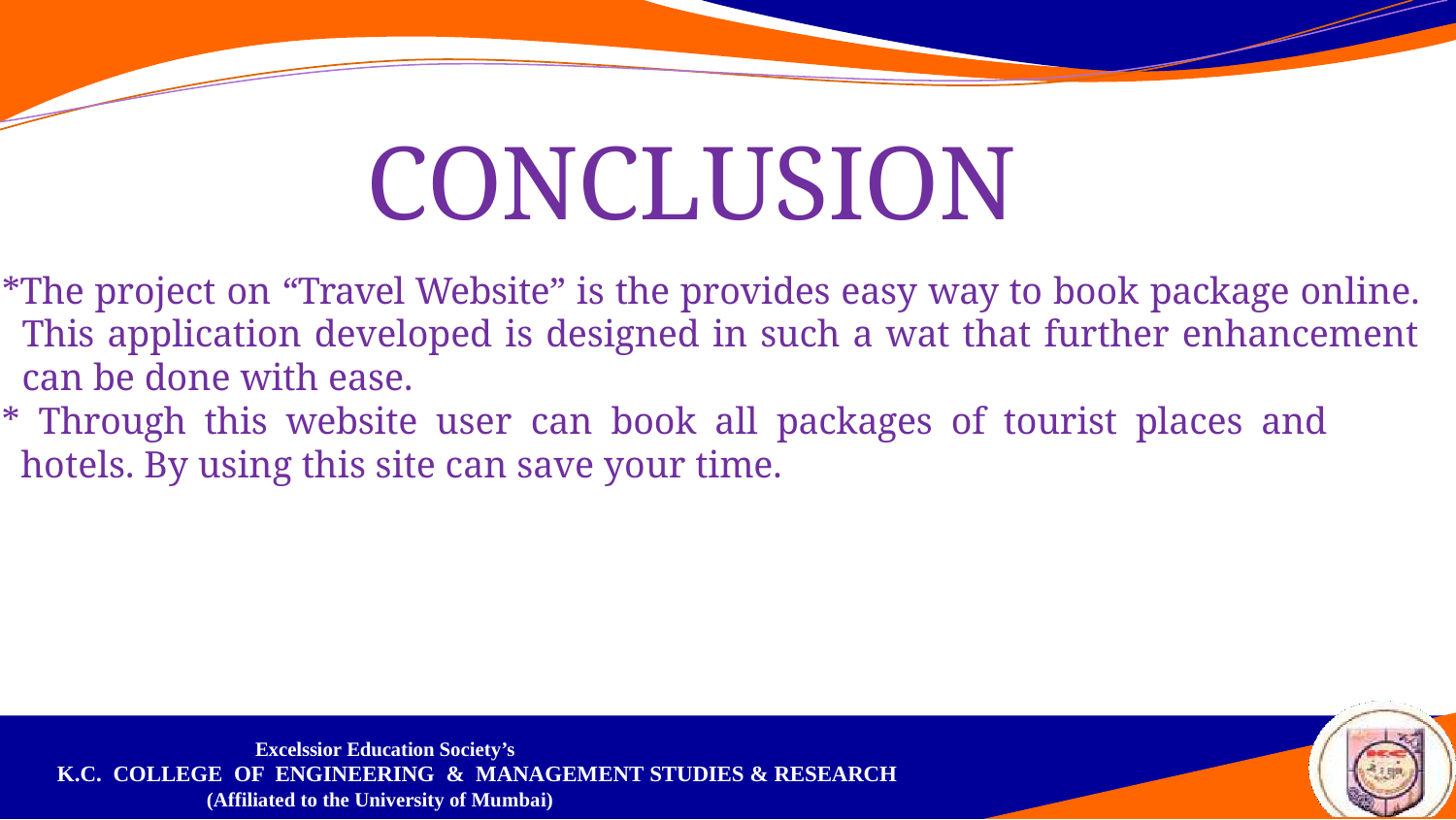

# CONCLUSION
*The project on “Travel Website” is the provides easy way to book package online.  This application developed is designed in such a wat that further enhancement  can be done with ease.
* Through this website user can book all packages of tourist places and  hotels. By using this site can save your time.
Excelssior Education Society’s
K.C. COLLEGE OF ENGINEERING & MANAGEMENT STUDIES & RESEARCH
(Affiliated to the University of Mumbai)